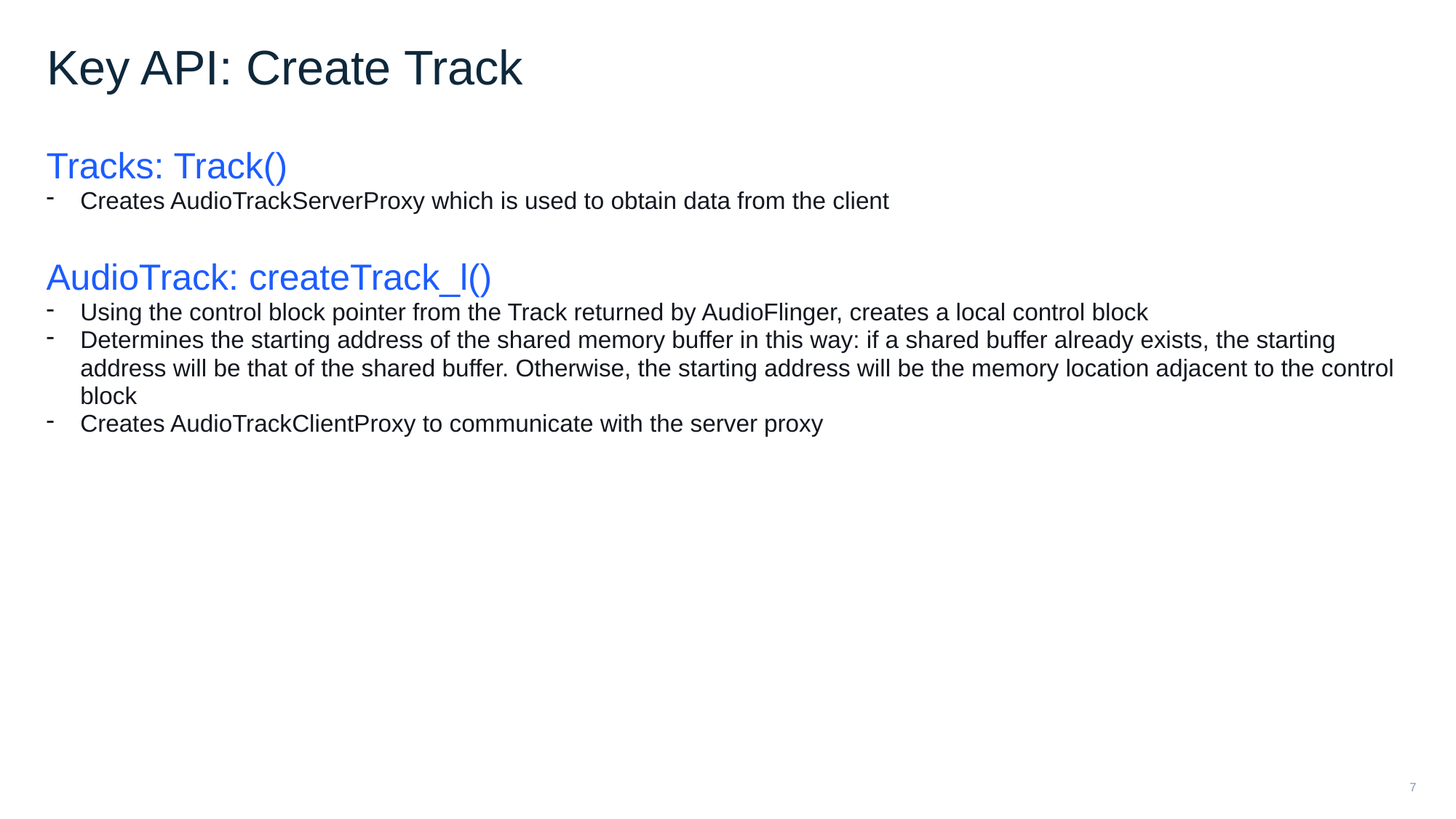

Key API: Create Track

Tracks: Track()
Creates AudioTrackServerProxy which is used to obtain data from the client

AudioTrack: createTrack_l()
Using the control block pointer from the Track returned by AudioFlinger, creates a local control block
Determines the starting address of the shared memory buffer in this way: if a shared buffer already exists, the starting address will be that of the shared buffer. Otherwise, the starting address will be the memory location adjacent to the control block
Creates AudioTrackClientProxy to communicate with the server proxy